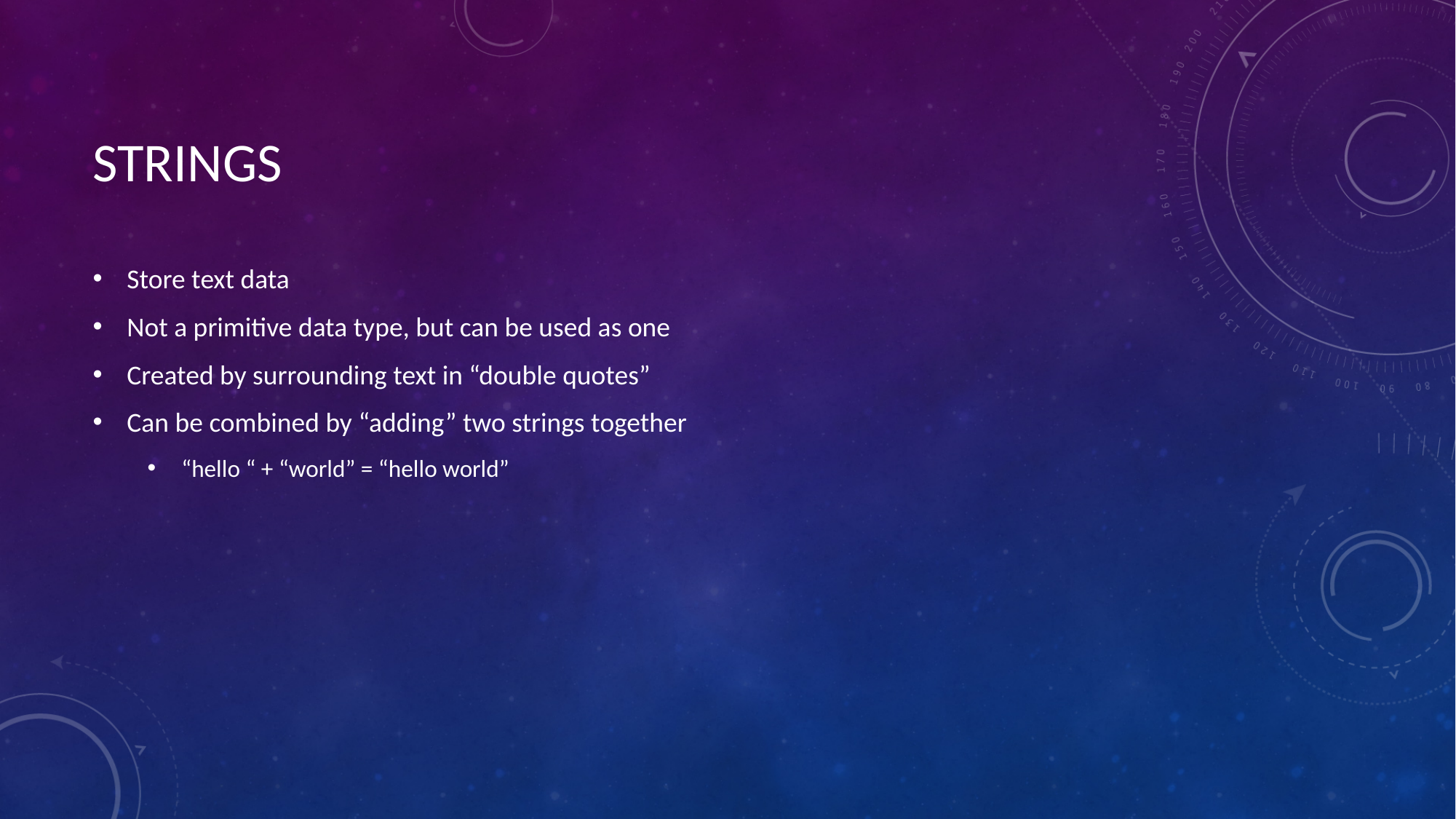

# Strings
Store text data
Not a primitive data type, but can be used as one
Created by surrounding text in “double quotes”
Can be combined by “adding” two strings together
“hello “ + “world” = “hello world”